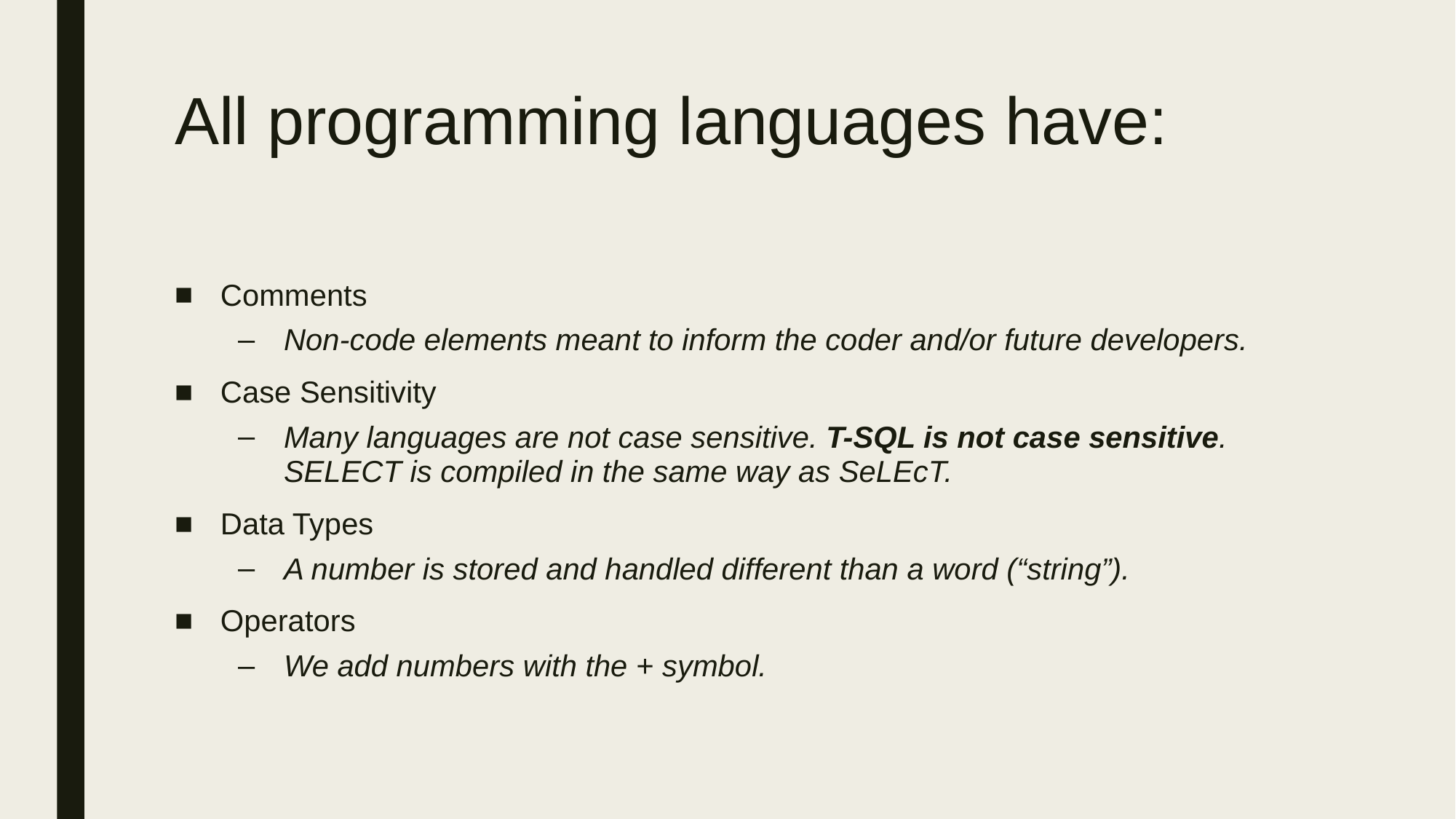

# All programming languages have:
Comments
Non-code elements meant to inform the coder and/or future developers.
Case Sensitivity
Many languages are not case sensitive. T-SQL is not case sensitive. SELECT is compiled in the same way as SeLEcT.
Data Types
A number is stored and handled different than a word (“string”).
Operators
We add numbers with the + symbol.